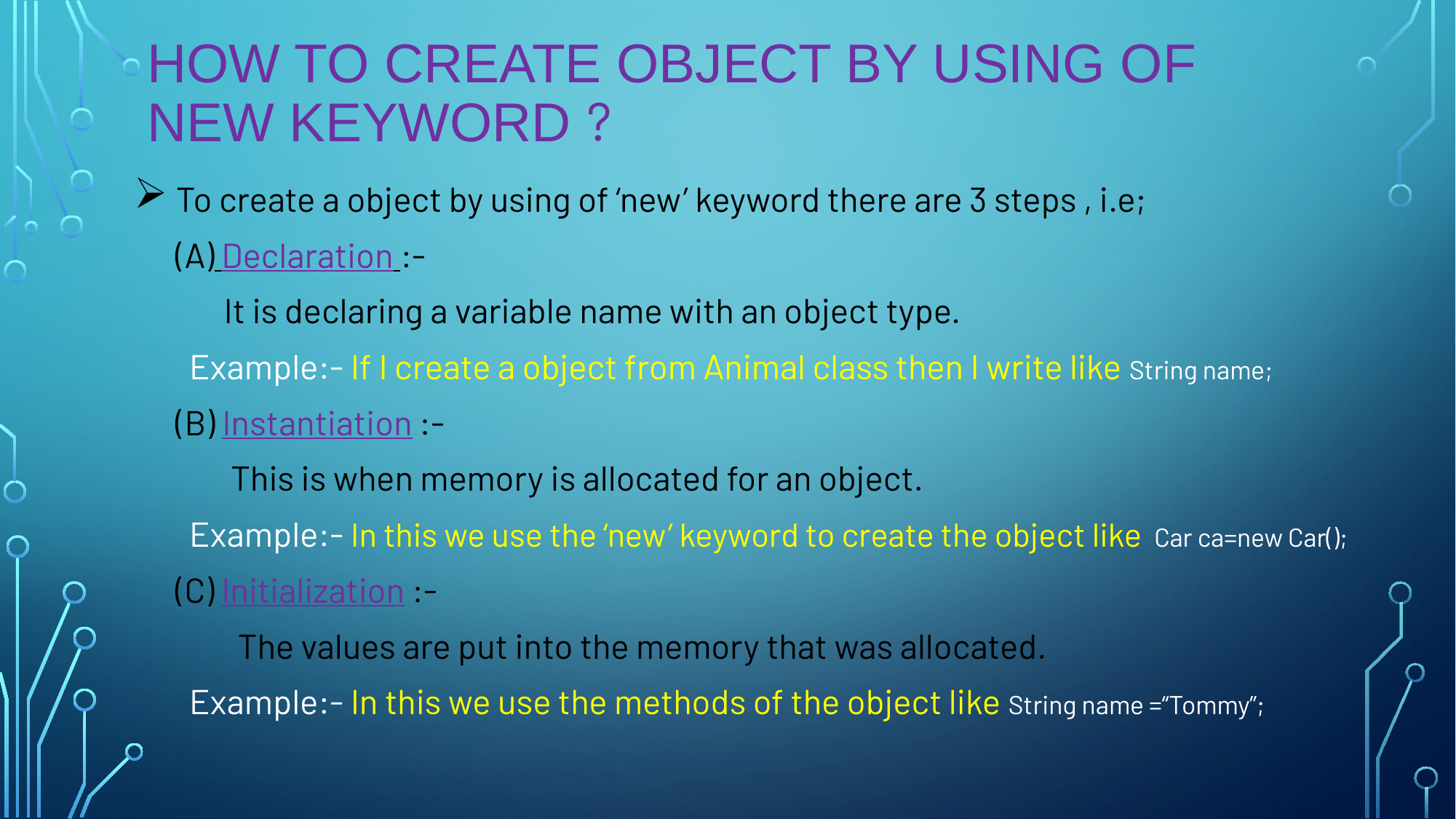

# How to create object by using of new Keyword ?
 To create a object by using of ‘new’ keyword there are 3 steps , i.e;
      (A) Declaration :-
             It is declaring a variable name with an object type.
        Example:- If I create a object from Animal class then I write like String name;
      (B) Instantiation :-
              This is when memory is allocated for an object.
        Example:- In this we use the ‘new’ keyword to create the object like  Car ca=new Car();
      (C) Initialization :-
               The values are put into the memory that was allocated.
        Example:- In this we use the methods of the object like String name =“Tommy”;